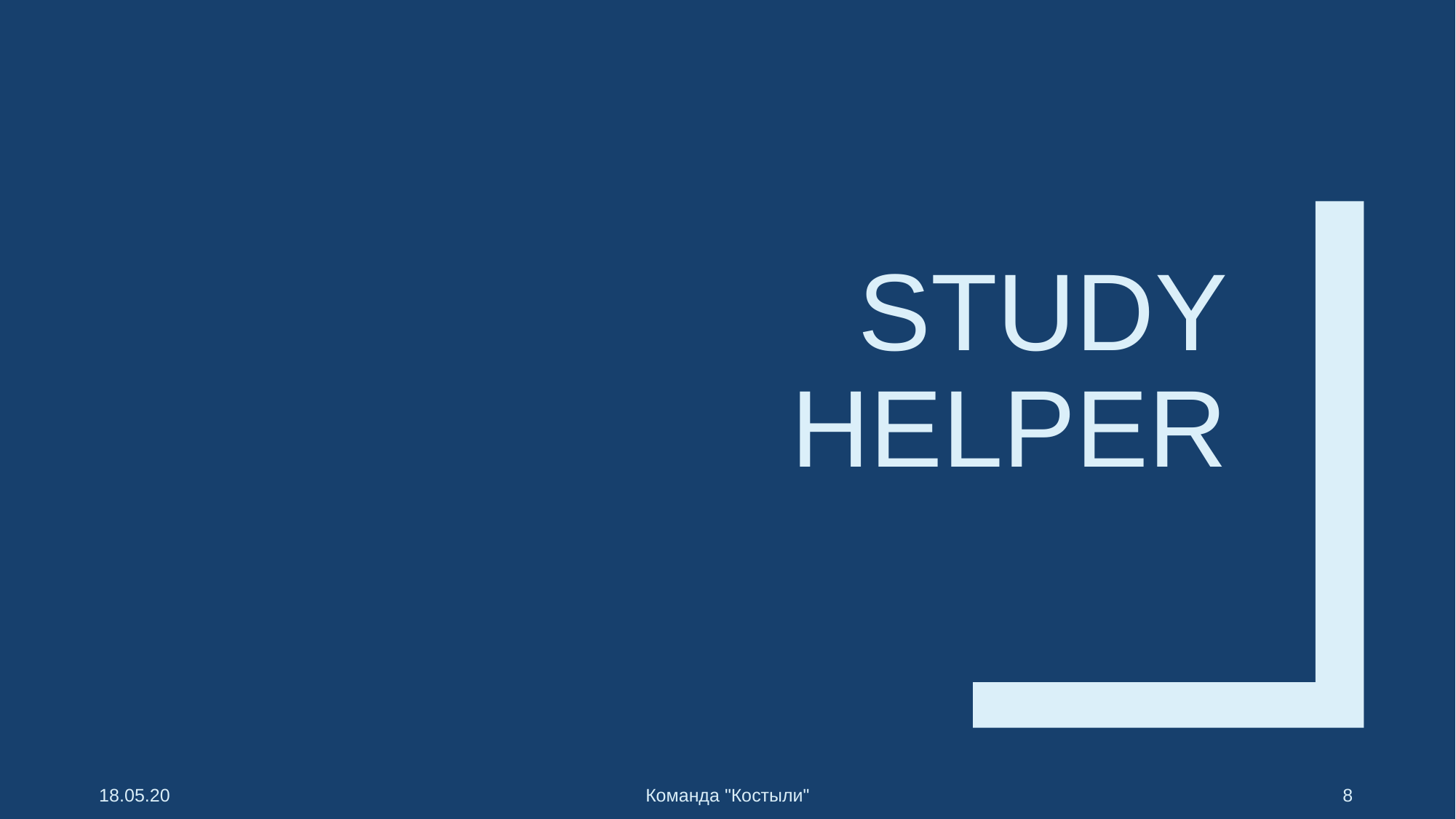

# Study Helper

18.05.20
Команда "Костыли"
8